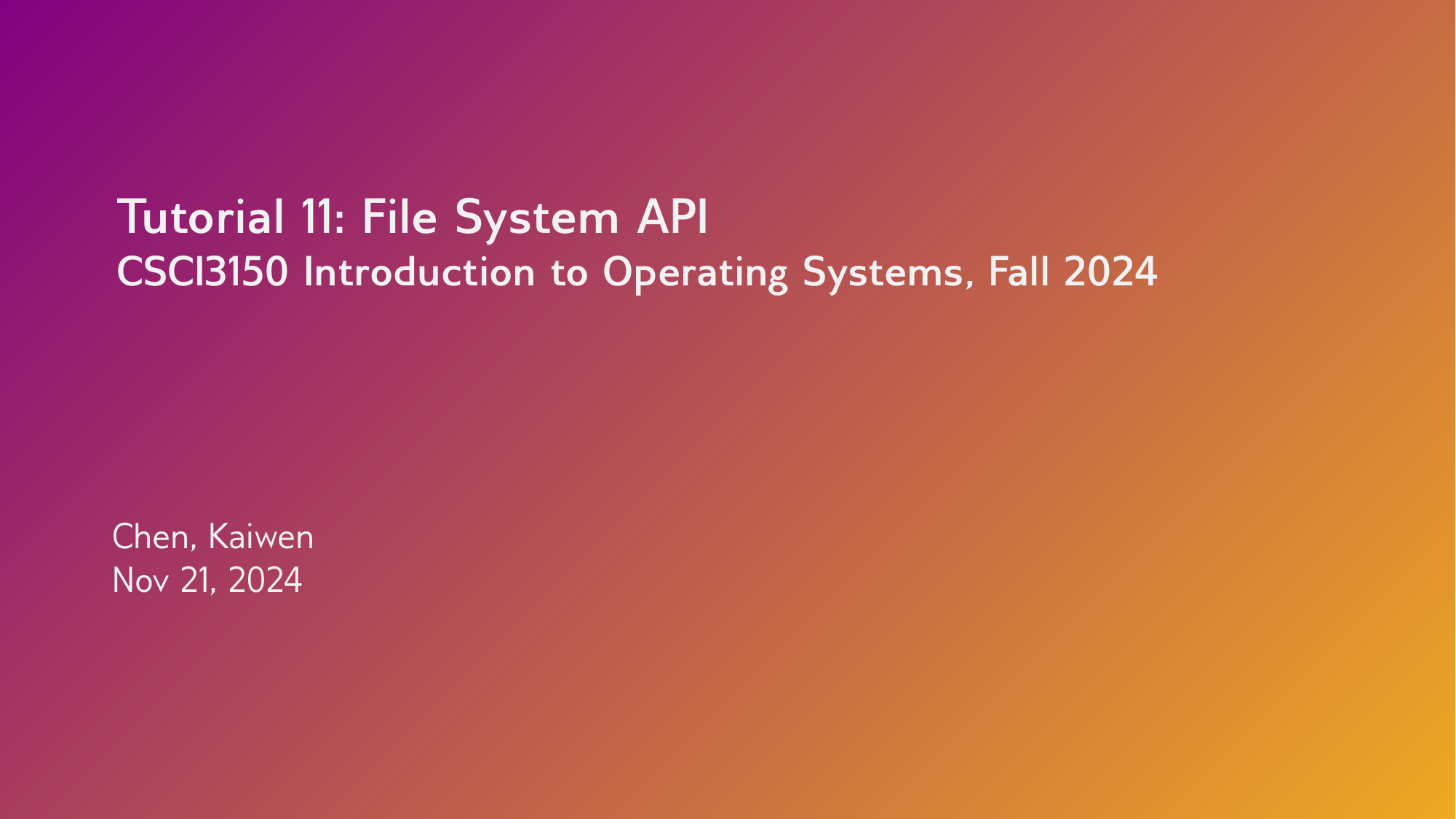

Tutorial 11: File System API
CSCI3150 Introduction to Operating Systems, Fall 2024
Chen, Kaiwen
Nov 21, 2024